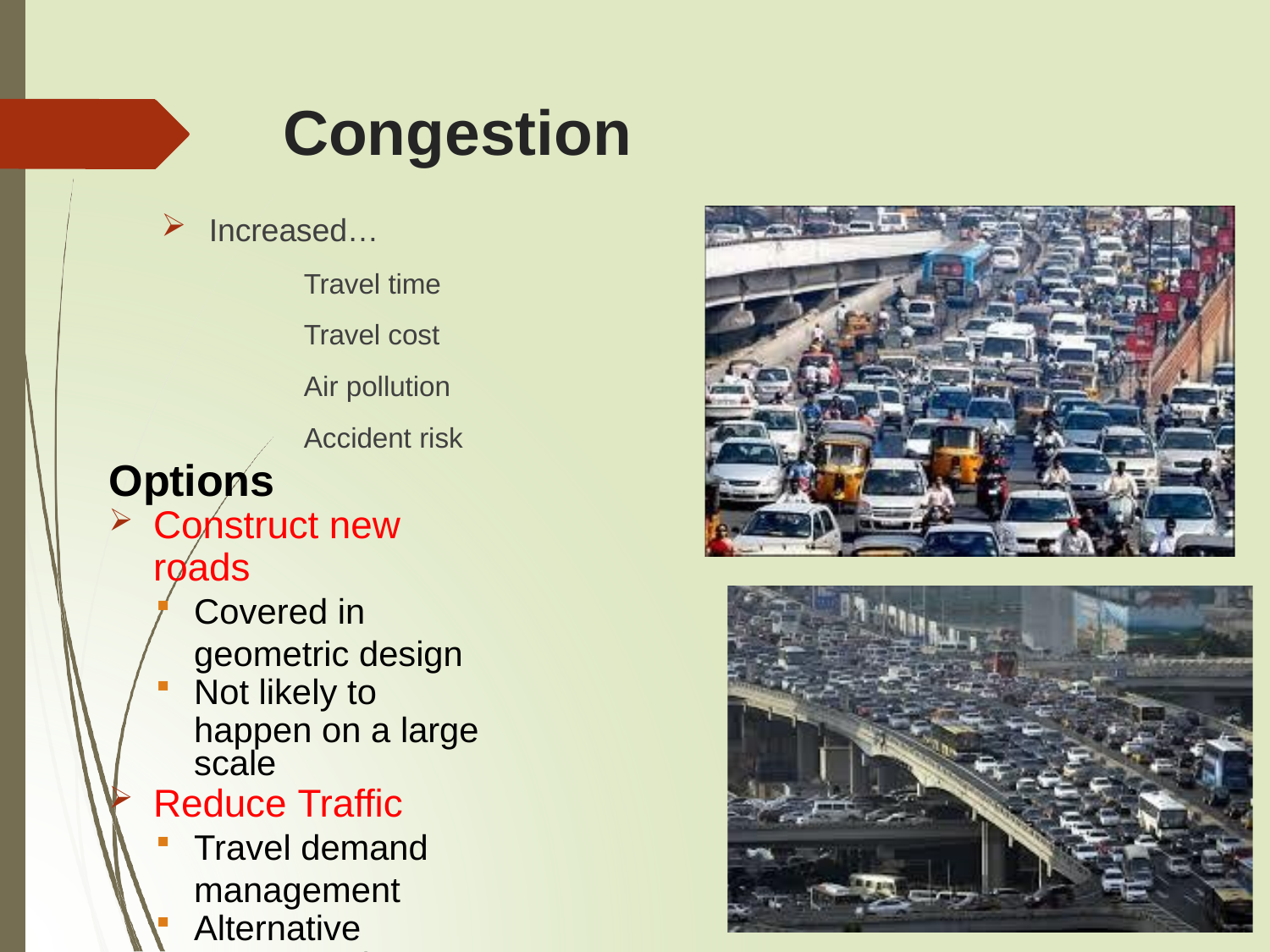

# Congestion
Increased…
Travel time  Travel cost  Air pollution  Accident risk
Options
Construct new roads
Covered in geometric design
Not likely to happen on a large
scale
Reduce Traffic
Travel demand management
Alternative transportation
Increase existing infrastructure  capacity
Uses intelligent transportation  systems (ITS)